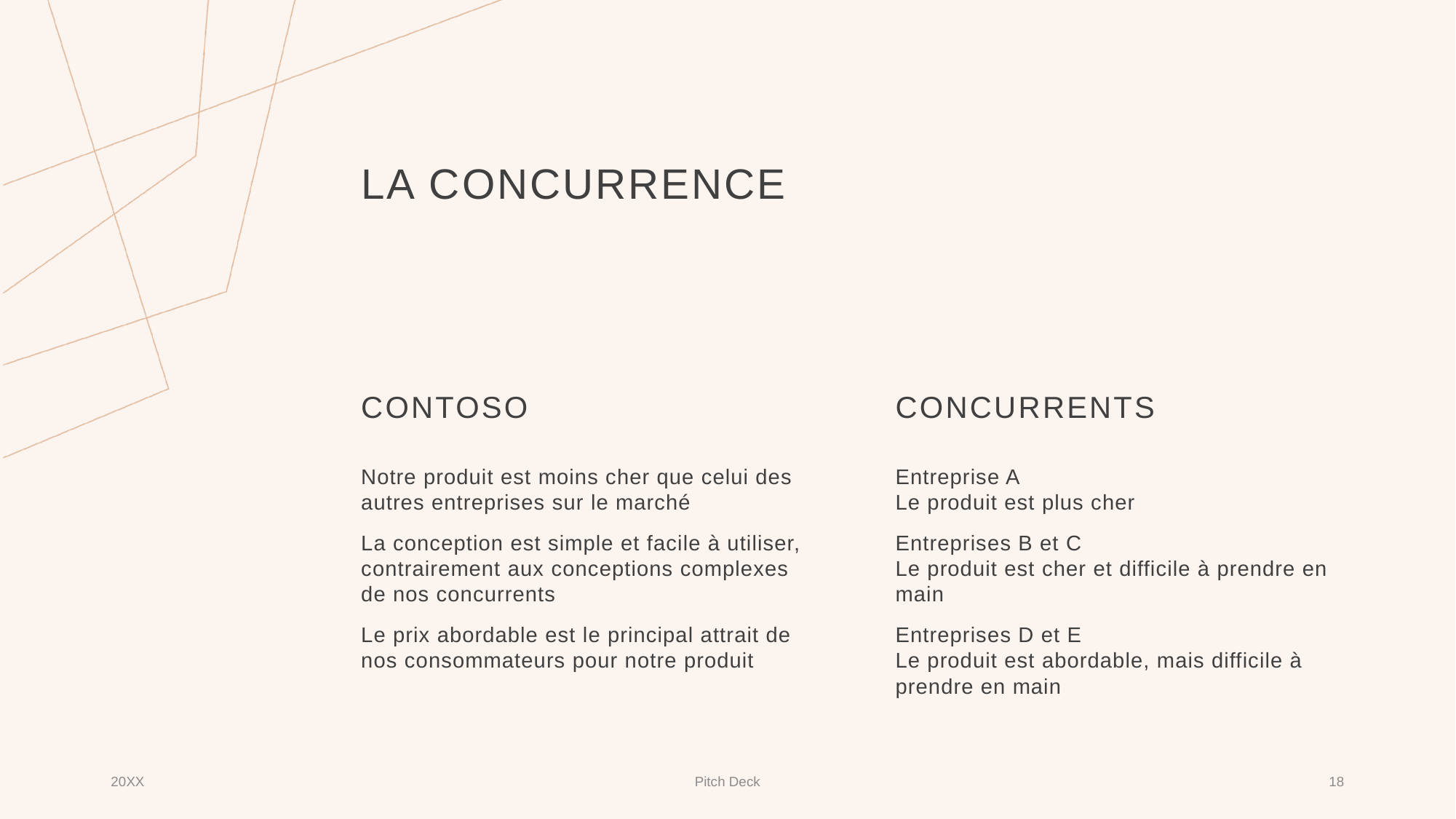

# LA CONCURRENCE
CONTOSO
CONCURRENTS
Notre produit est moins cher que celui des autres entreprises sur le marché
La conception est simple et facile à utiliser, contrairement aux conceptions complexes de nos concurrents
Le prix abordable est le principal attrait de nos consommateurs pour notre produit
Entreprise A
Le produit est plus cher
Entreprises B et C
Le produit est cher et difficile à prendre en main
Entreprises D et E
Le produit est abordable, mais difficile à prendre en main
20XX
Pitch Deck
18